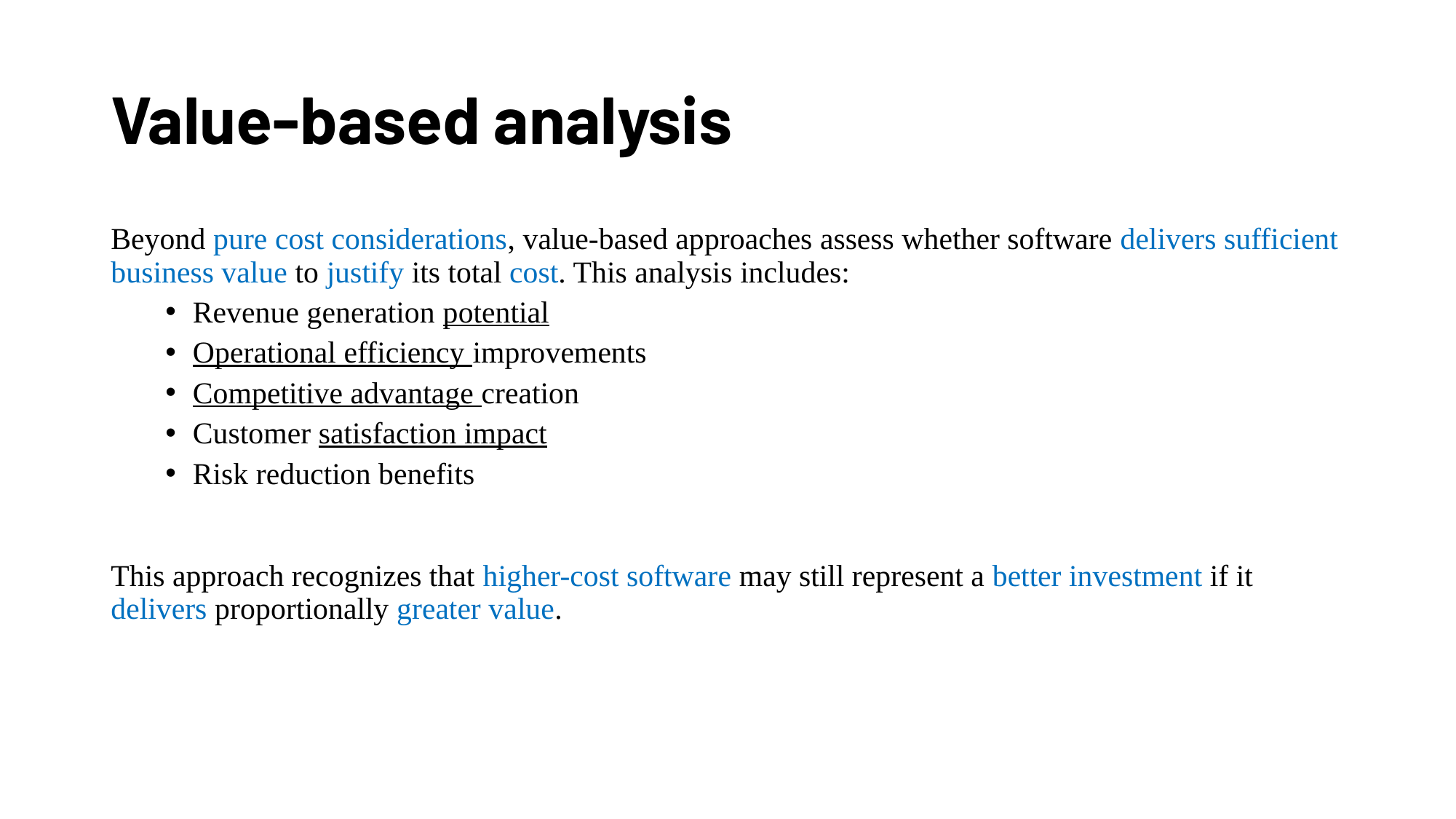

# Value-based analysis
Beyond pure cost considerations, value-based approaches assess whether software delivers sufficient business value to justify its total cost. This analysis includes:
Revenue generation potential
Operational efficiency improvements
Competitive advantage creation
Customer satisfaction impact
Risk reduction benefits

This approach recognizes that higher-cost software may still represent a better investment if it delivers proportionally greater value.